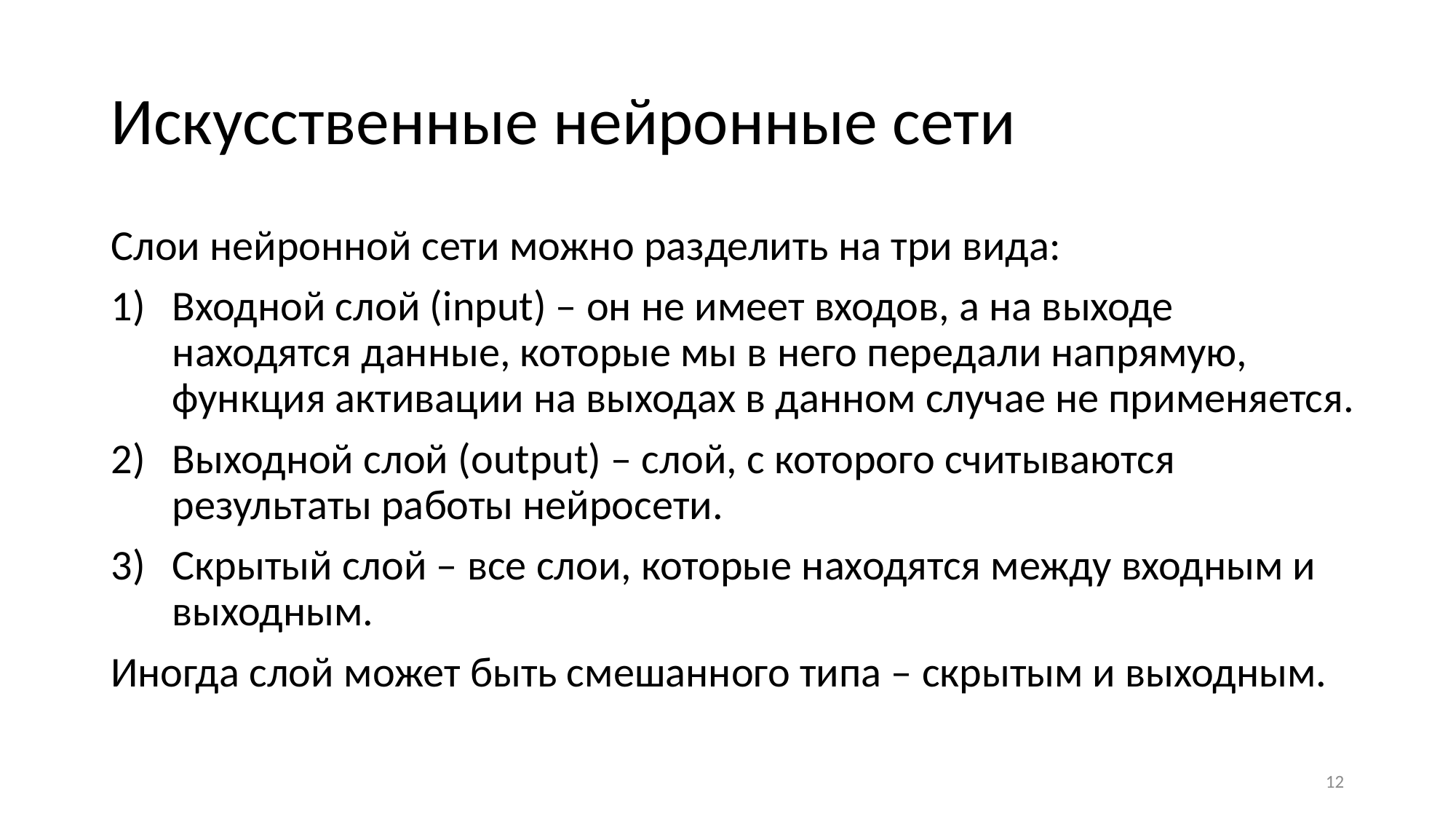

# Искусственные нейронные сети
Слои нейронной сети можно разделить на три вида:
Входной слой (input) – он не имеет входов, а на выходе находятся данные, которые мы в него передали напрямую, функция активации на выходах в данном случае не применяется.
Выходной слой (output) – слой, с которого считываются результаты работы нейросети.
Скрытый слой – все слои, которые находятся между входным и выходным.
Иногда слой может быть смешанного типа – скрытым и выходным.
12